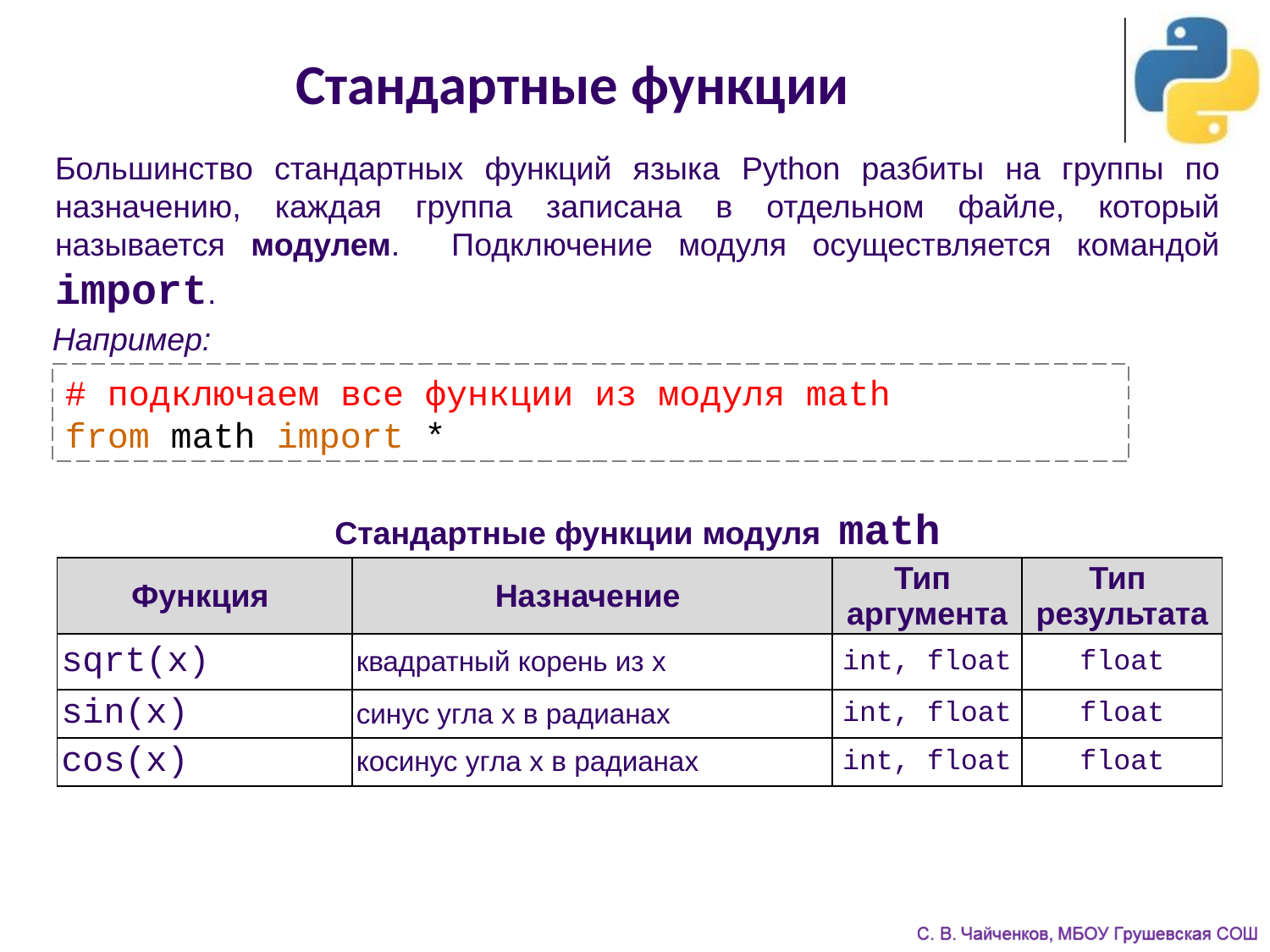

Стандартные функции
Большинство стандартных функций языка Python разбиты на группы по назначению, каждая группа записана в отдельном файле, который называется модулем.  Подключение модуля осуществляется командой import.
Например:
# подключаем все функции из модуля math
from math import *
Стандартные функции модуля  math
| Функция | Назначение | Тип аргумента | Тип результата |
| --- | --- | --- | --- |
| sqrt(x) | квадратный корень из x | int, float | float |
| sin(x) | синус угла x в радианах | int, float | float |
| cos(x) | косинус угла x в радианах | int, float | float |